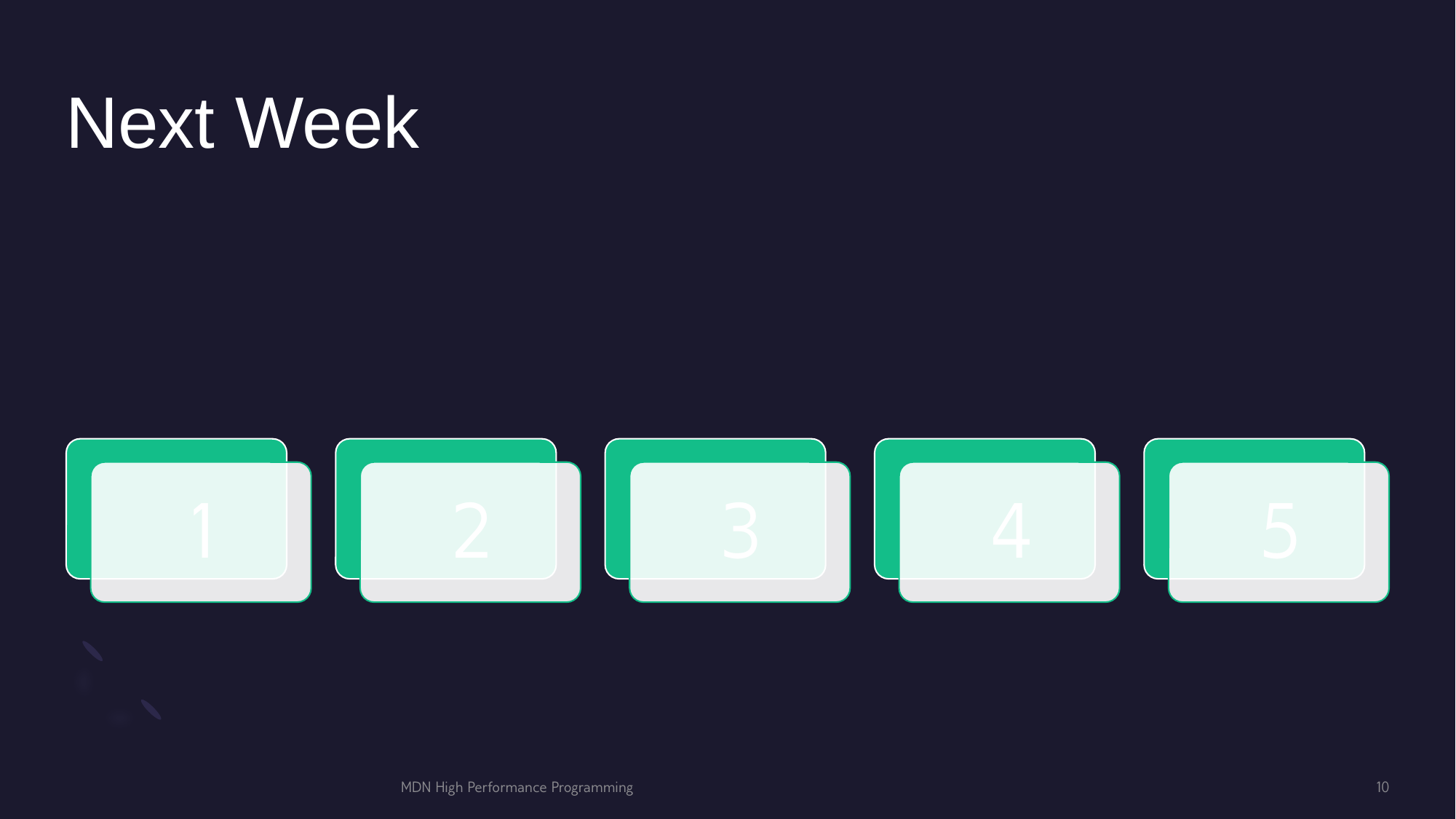

# Next Week
1
2
3
4
5
MDN High Performance Programming
10